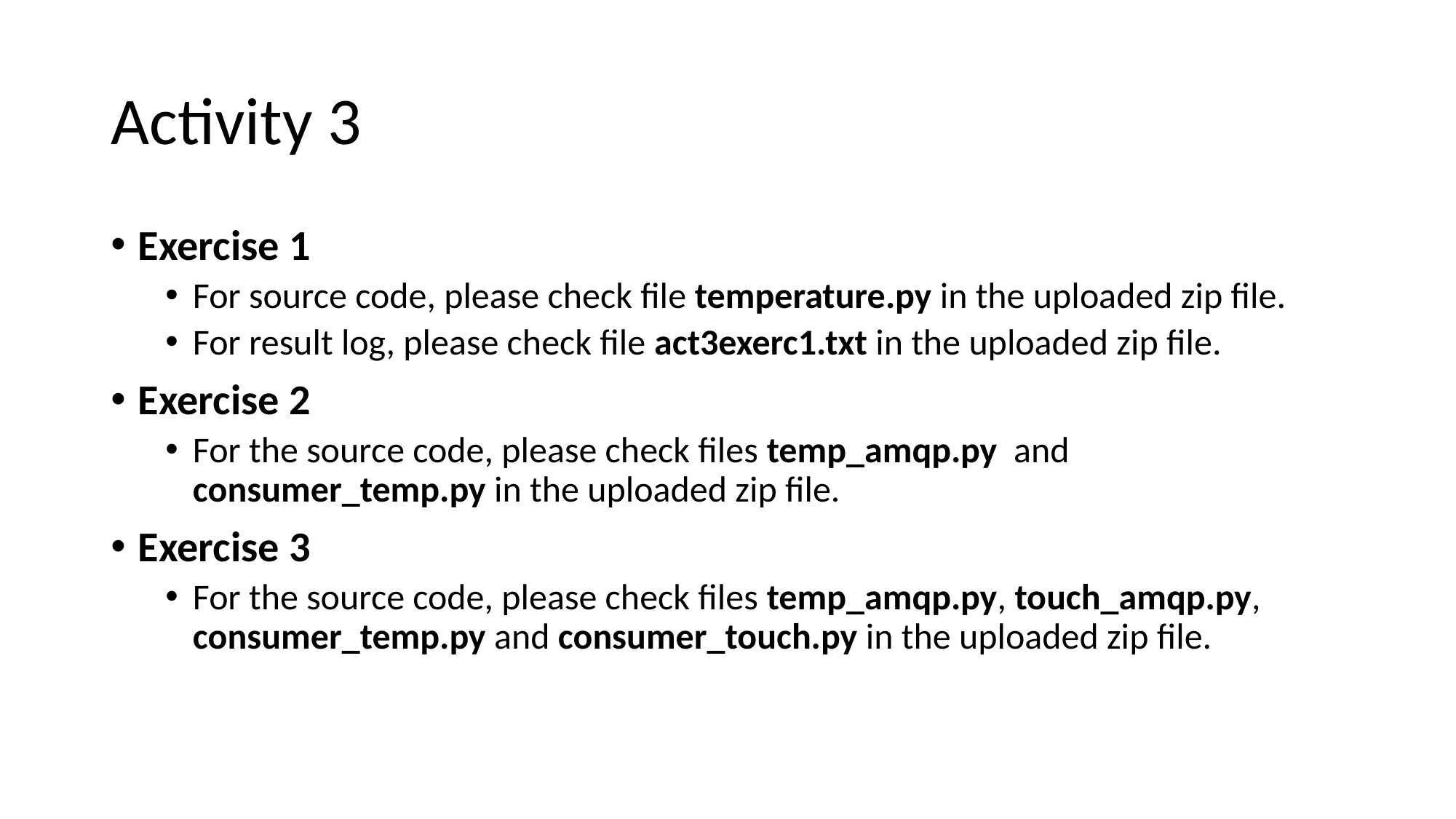

# Activity 3
Exercise 1
For source code, please check file temperature.py in the uploaded zip file.
For result log, please check file act3exerc1.txt in the uploaded zip file.
Exercise 2
For the source code, please check files temp_amqp.py  and consumer_temp.py in the uploaded zip file.
Exercise 3
For the source code, please check files temp_amqp.py, touch_amqp.py, consumer_temp.py and consumer_touch.py in the uploaded zip file.